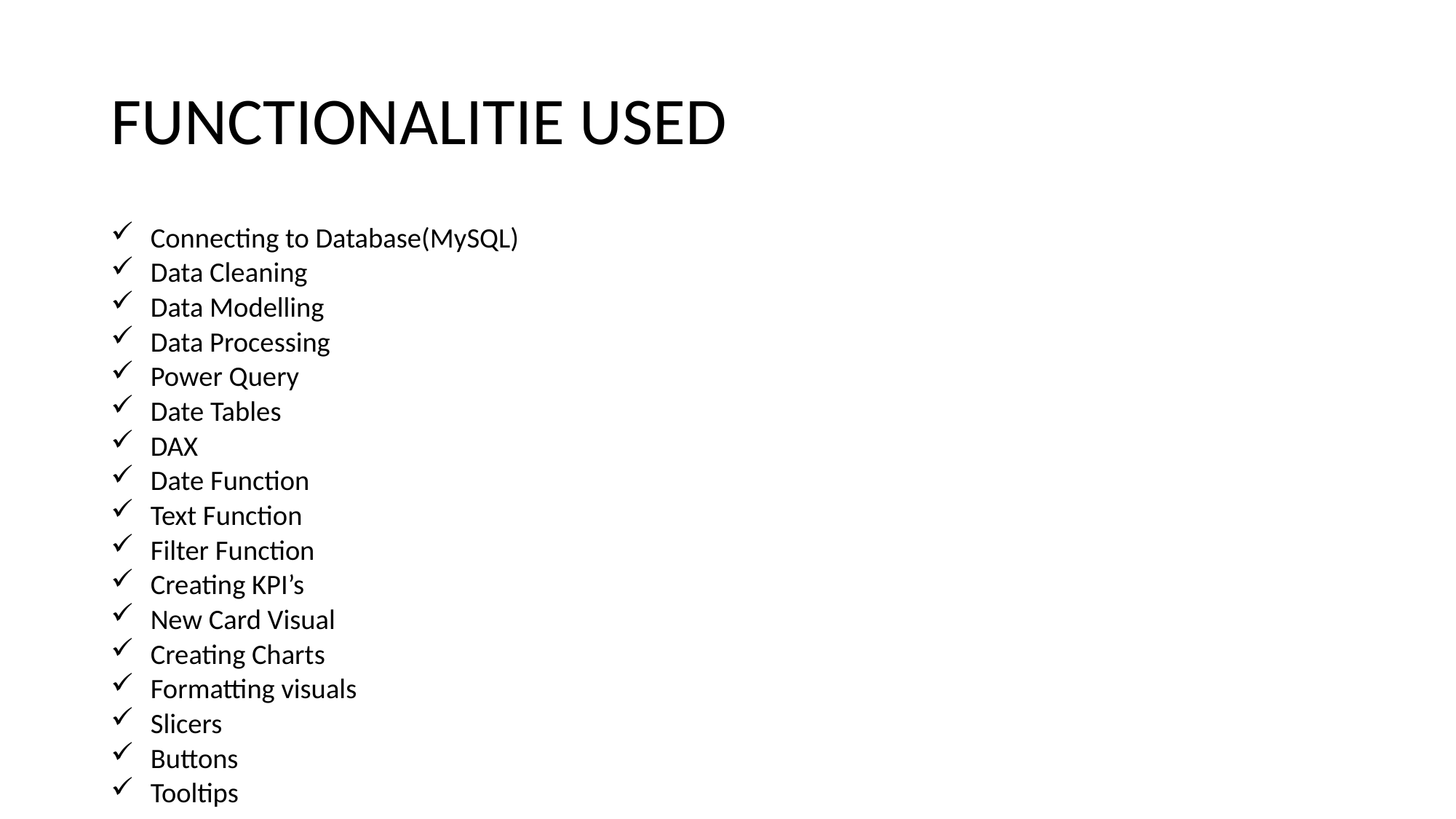

# FUNCTIONALITIE USED
Connecting to Database(MySQL)
Data Cleaning
Data Modelling
Data Processing
Power Query
Date Tables
DAX
Date Function
Text Function
Filter Function
Creating KPI’s
New Card Visual
Creating Charts
Formatting visuals
Slicers
Buttons
Tooltips